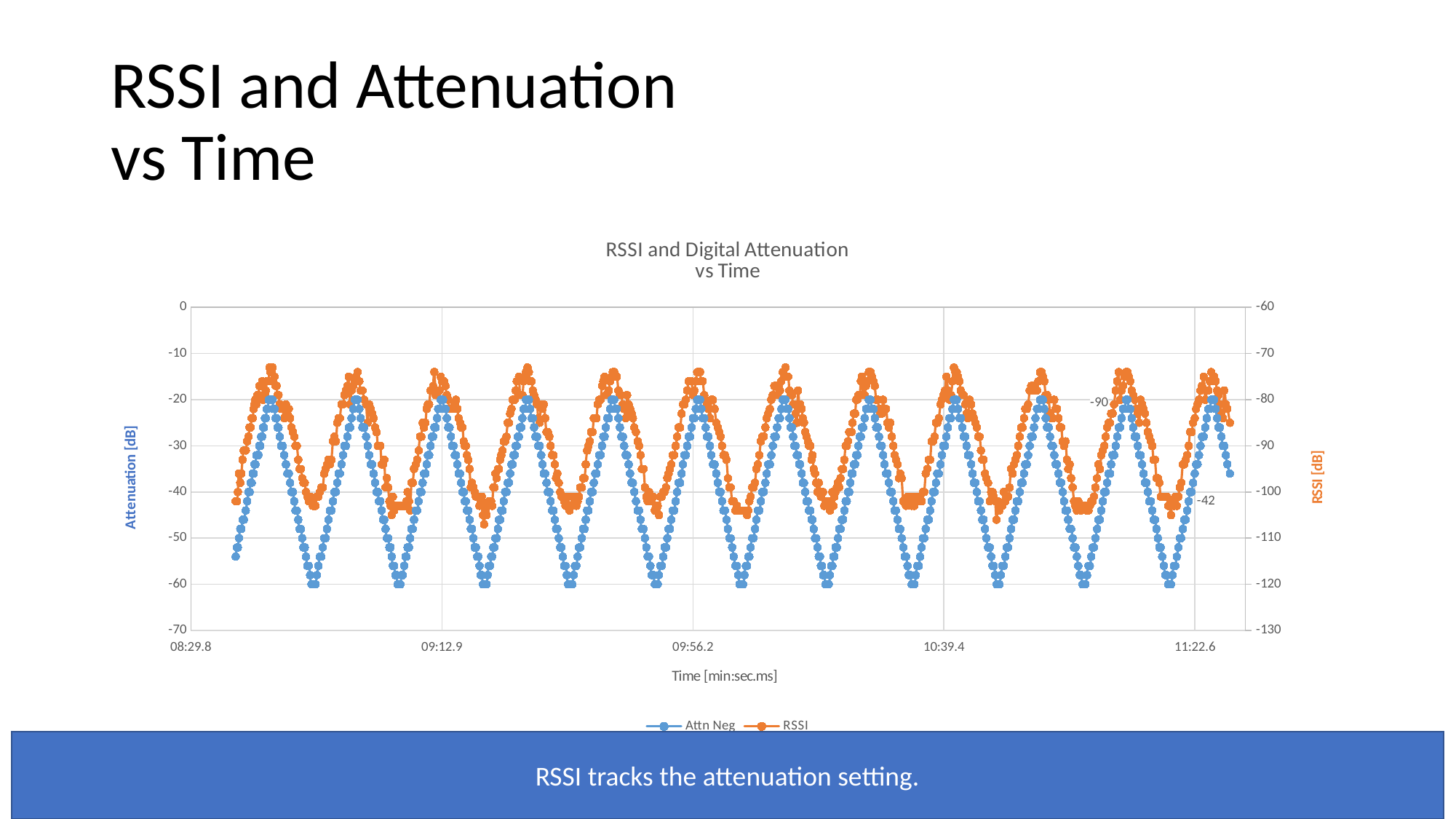

# RSSI and Attenuation vs Time

### Chart: RSSI and Digital Attenuation
vs Time

| Category |  |  |
|---|---|---|
RSSI tracks the attenuation setting.